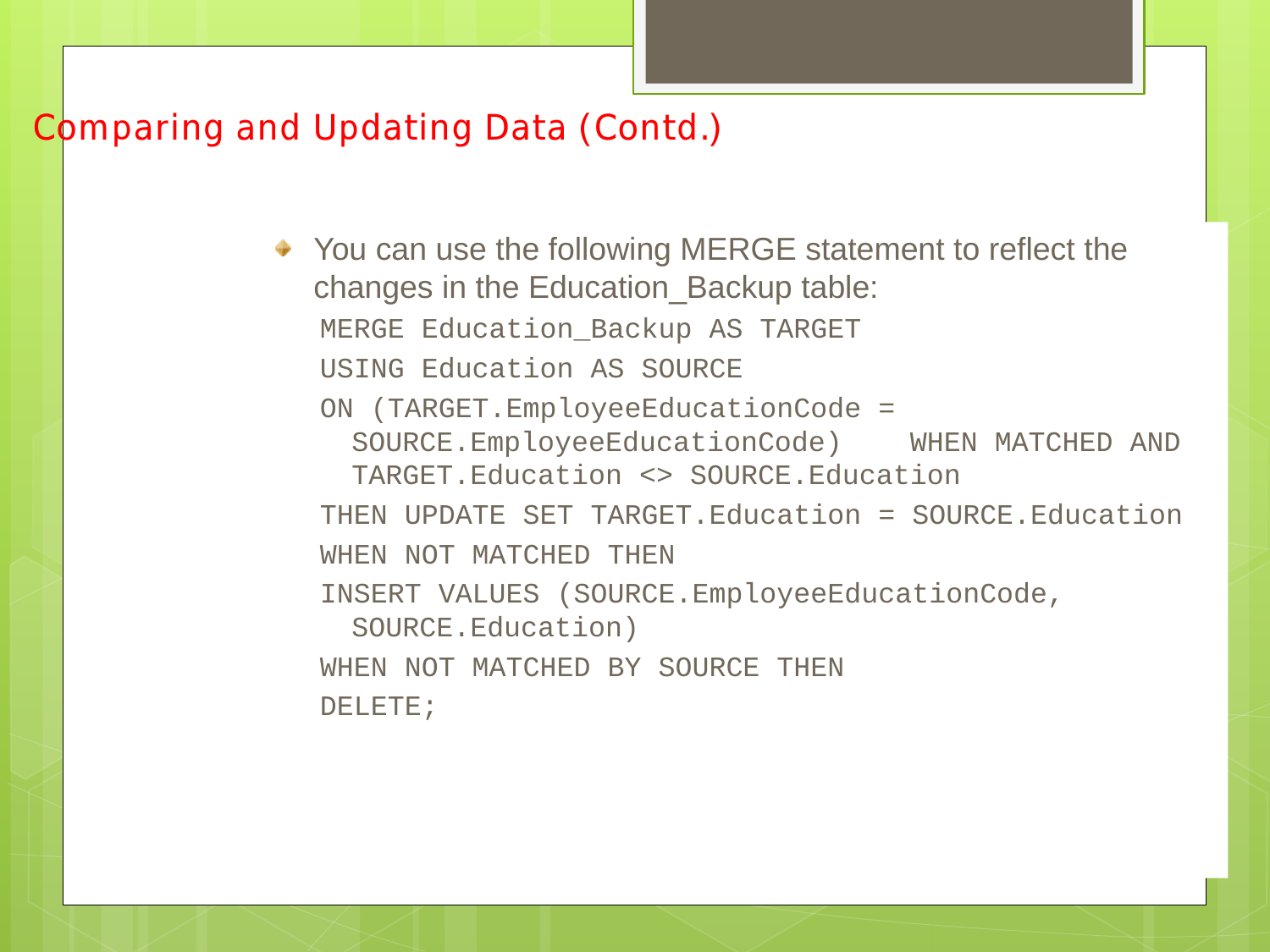

Comparing and Updating Data (Contd.)
You can use the following MERGE statement to reflect the changes in the Education_Backup table:
MERGE Education_Backup AS TARGET
USING Education AS SOURCE
ON (TARGET.EmployeeEducationCode = SOURCE.EmployeeEducationCode)    WHEN MATCHED AND TARGET.Education <> SOURCE.Education
THEN UPDATE SET TARGET.Education = SOURCE.Education
WHEN NOT MATCHED THEN
INSERT VALUES (SOURCE.EmployeeEducationCode, SOURCE.Education)
WHEN NOT MATCHED BY SOURCE THEN
DELETE;